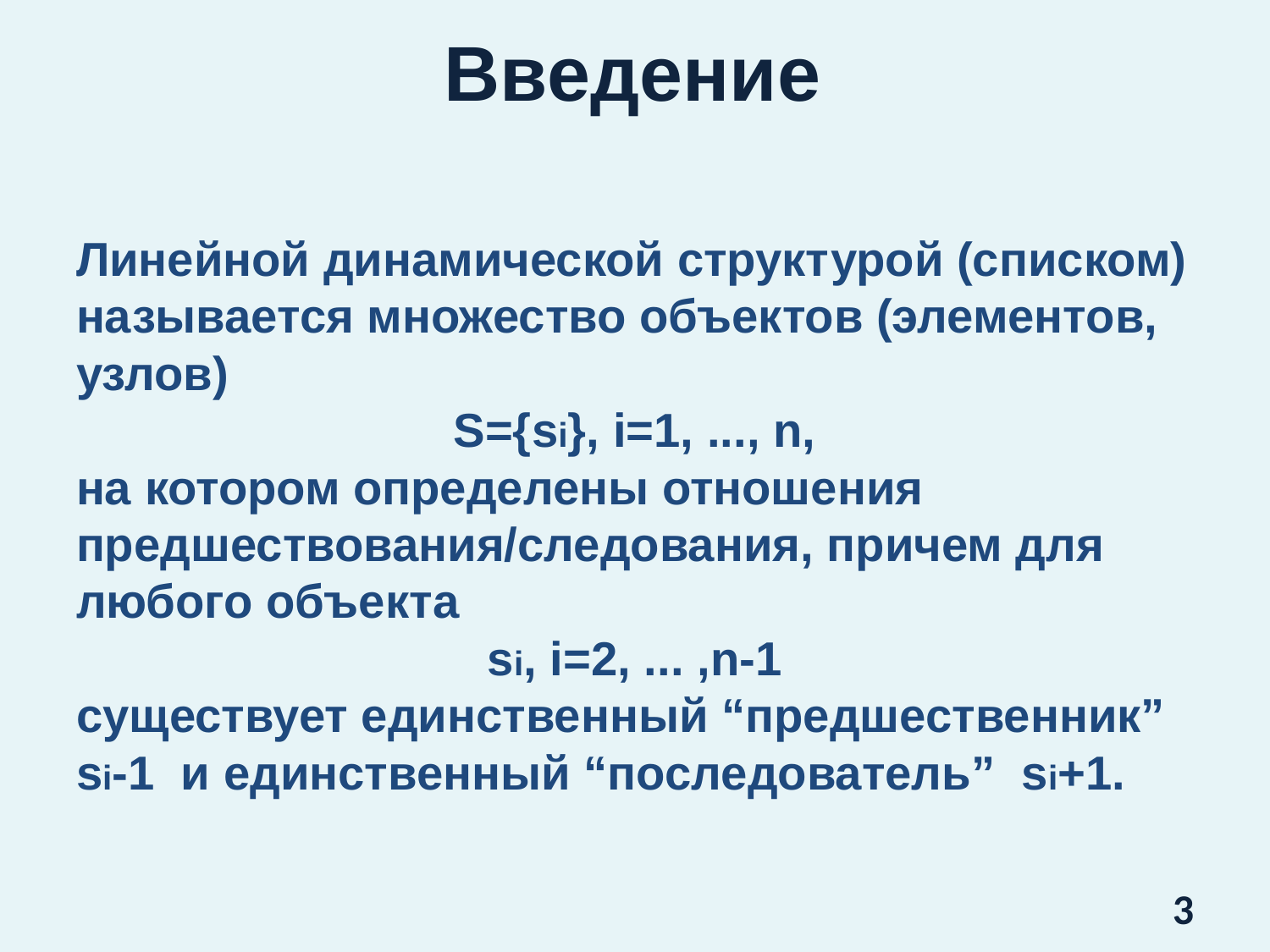

# Введение
Линейной динамической структурой (списком) называется множество объектов (элементов, узлов)
S={si}, i=1, ..., n,
на котором определены отношения предшествования/следования, причем для любого объекта
si, i=2, ... ,n-1
существует единственный “предшественник”  si-1  и единственный “последователь”  si+1.
3